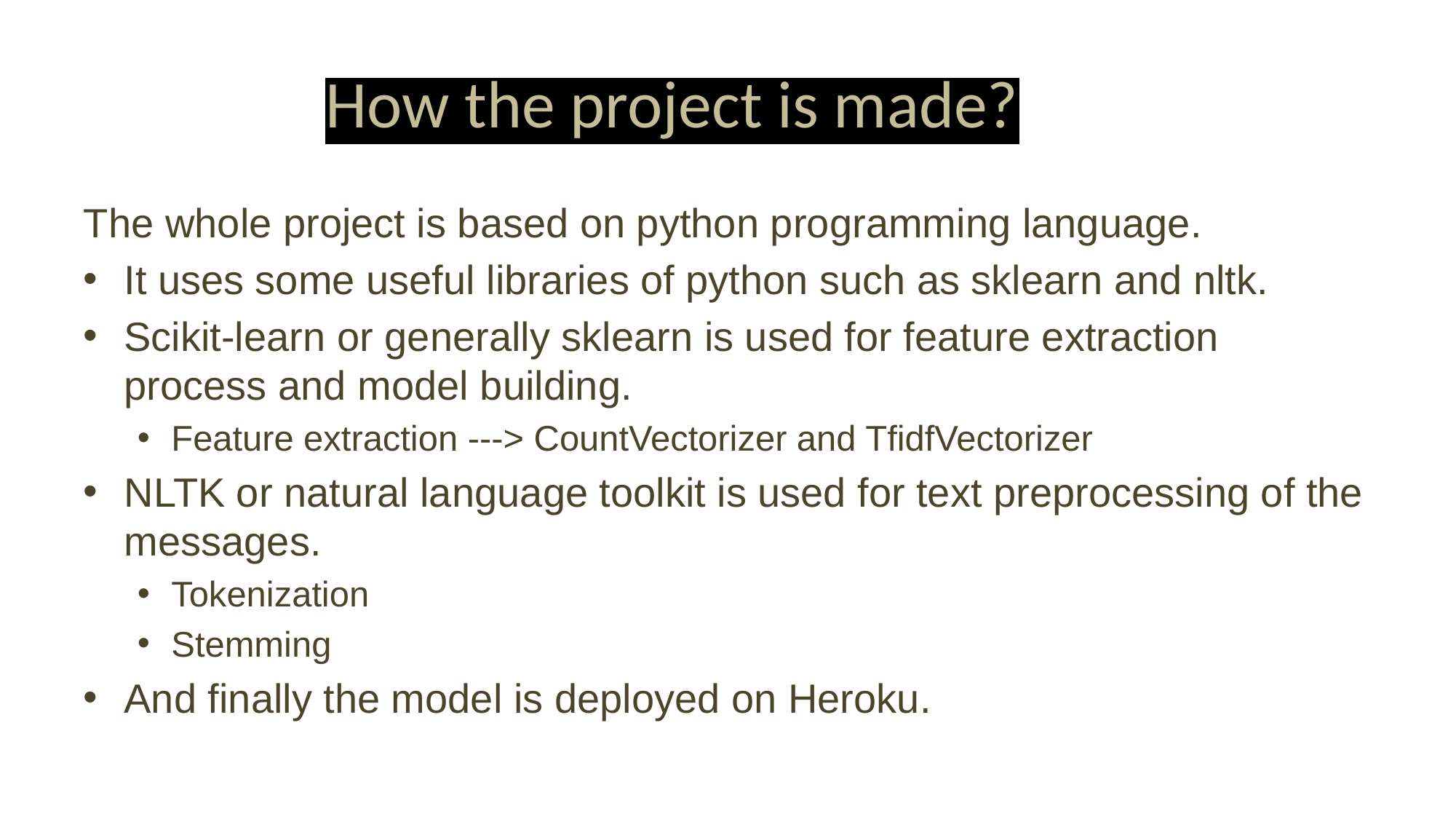

# How the project is made?
The whole project is based on python programming language.
It uses some useful libraries of python such as sklearn and nltk.
Scikit-learn or generally sklearn is used for feature extraction process and model building.
Feature extraction ---> CountVectorizer and TfidfVectorizer
NLTK or natural language toolkit is used for text preprocessing of the messages.
Tokenization
Stemming
And finally the model is deployed on Heroku.